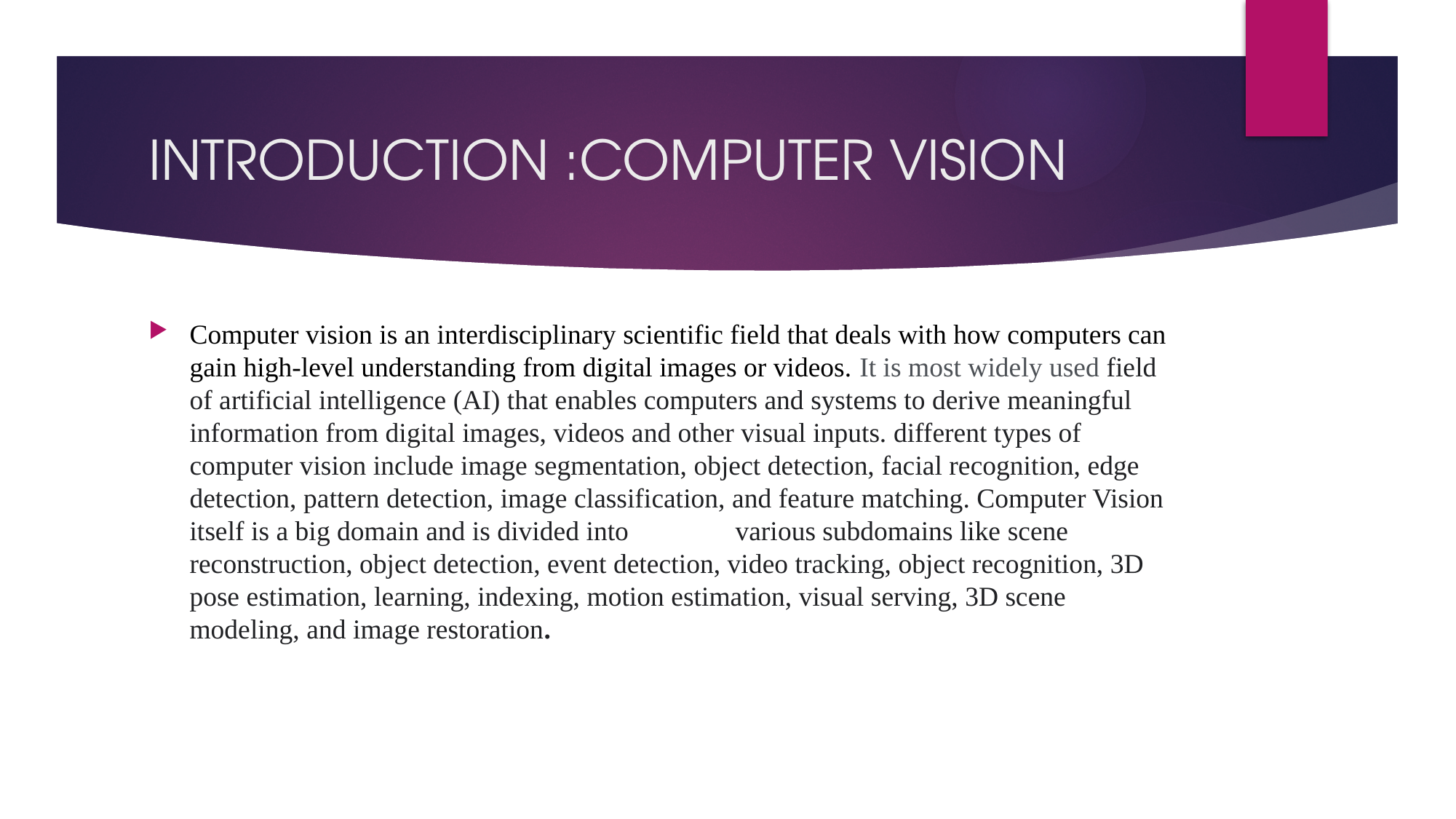

# INTRODUCTION :COMPUTER VISION
Computer vision is an interdisciplinary scientific field that deals with how computers can gain high-level understanding from digital images or videos. It is most widely used field of artificial intelligence (AI) that enables computers and systems to derive meaningful information from digital images, videos and other visual inputs. different types of computer vision include image segmentation, object detection, facial recognition, edge detection, pattern detection, image classification, and feature matching. Computer Vision itself is a big domain and is divided into	various subdomains like scene reconstruction, object detection, event detection, video tracking, object recognition, 3D pose estimation, learning, indexing, motion estimation, visual serving, 3D scene modeling, and image restoration.